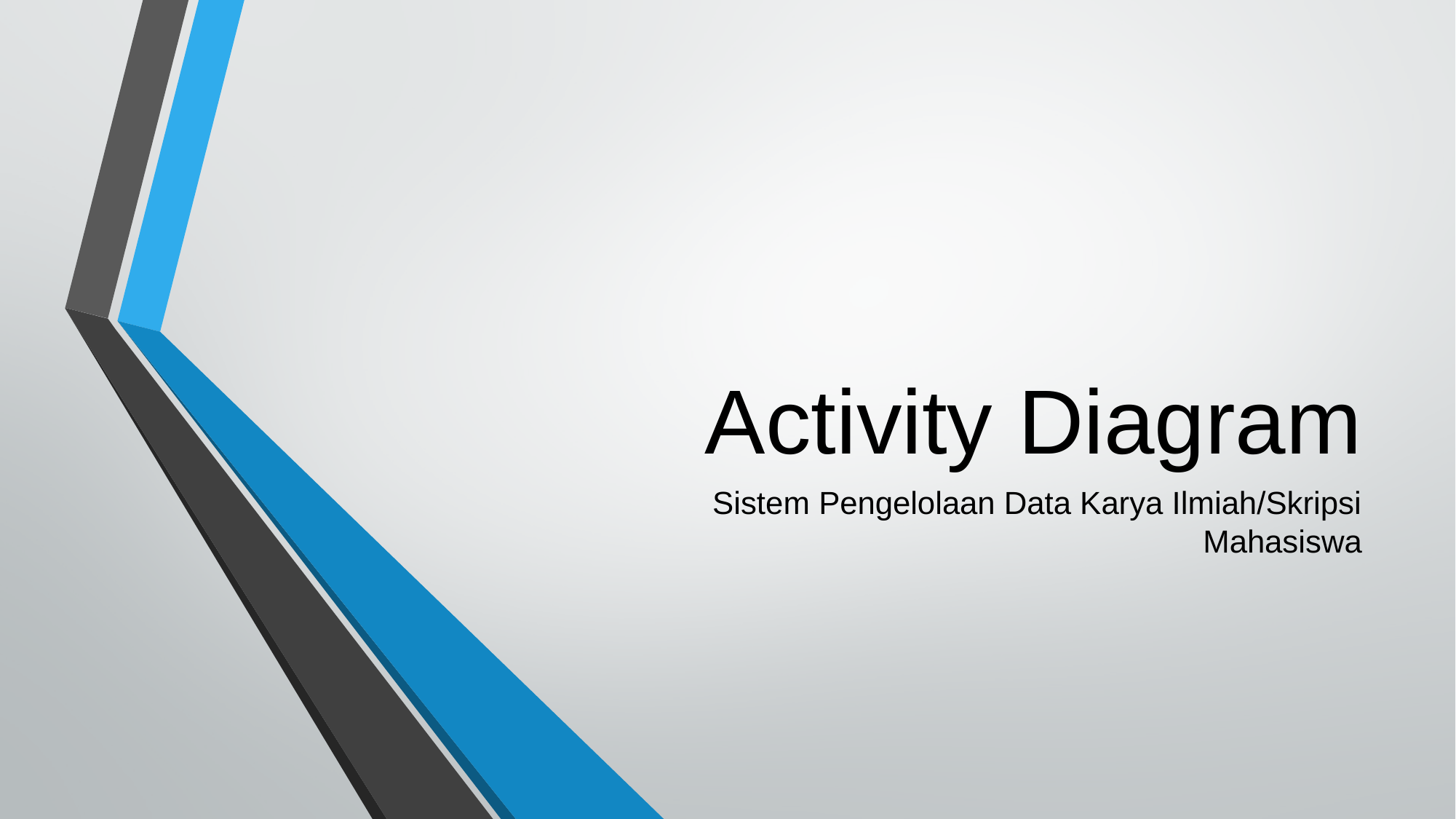

# Activity Diagram
Sistem Pengelolaan Data Karya Ilmiah/Skripsi Mahasiswa